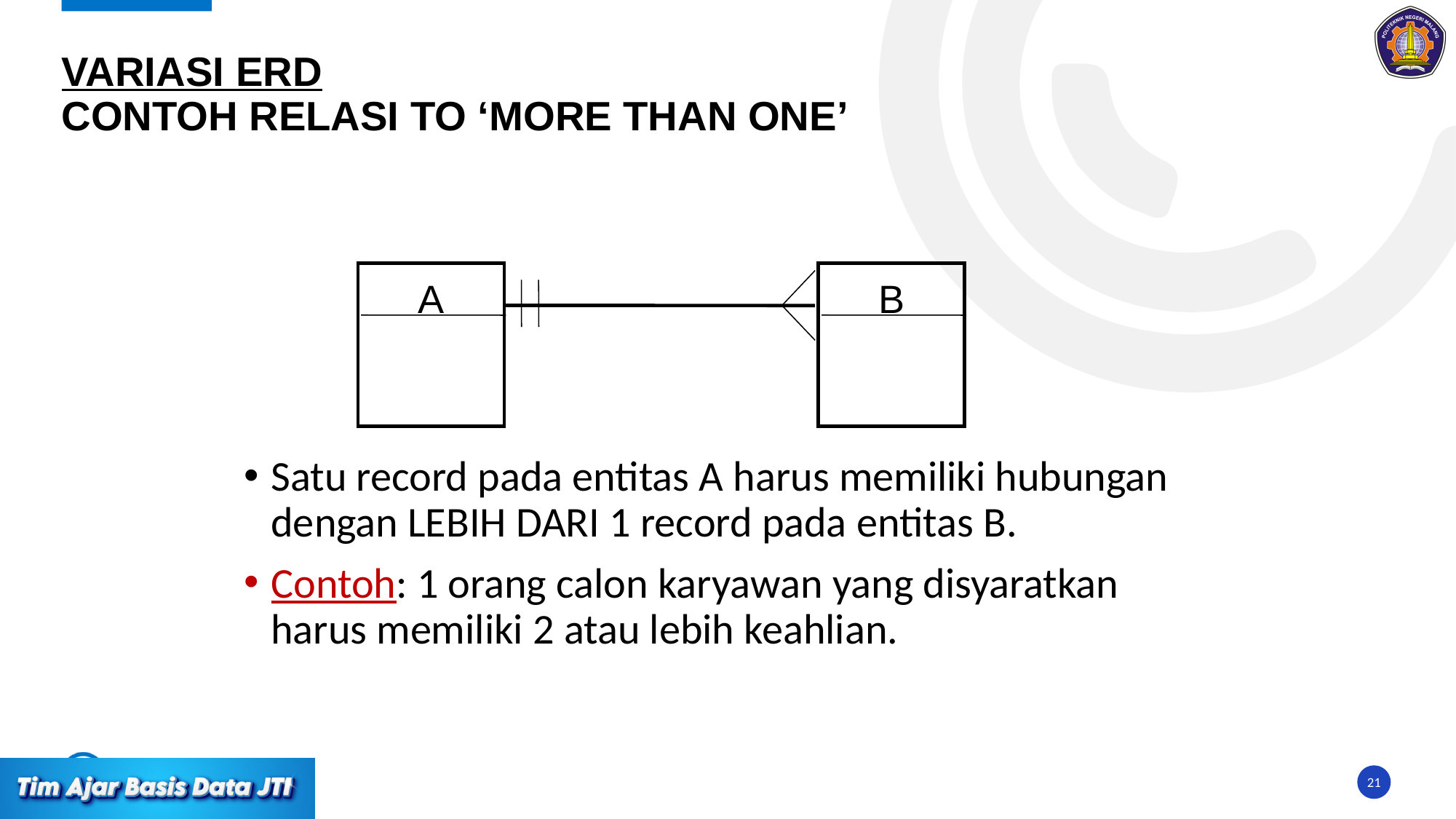

# VARIASI ERD contoh relasi to ‘more than one’
A

B

Satu record pada entitas A harus memiliki hubungan dengan LEBIH DARI 1 record pada entitas B.
Contoh: 1 orang calon karyawan yang disyaratkan harus memiliki 2 atau lebih keahlian.
21